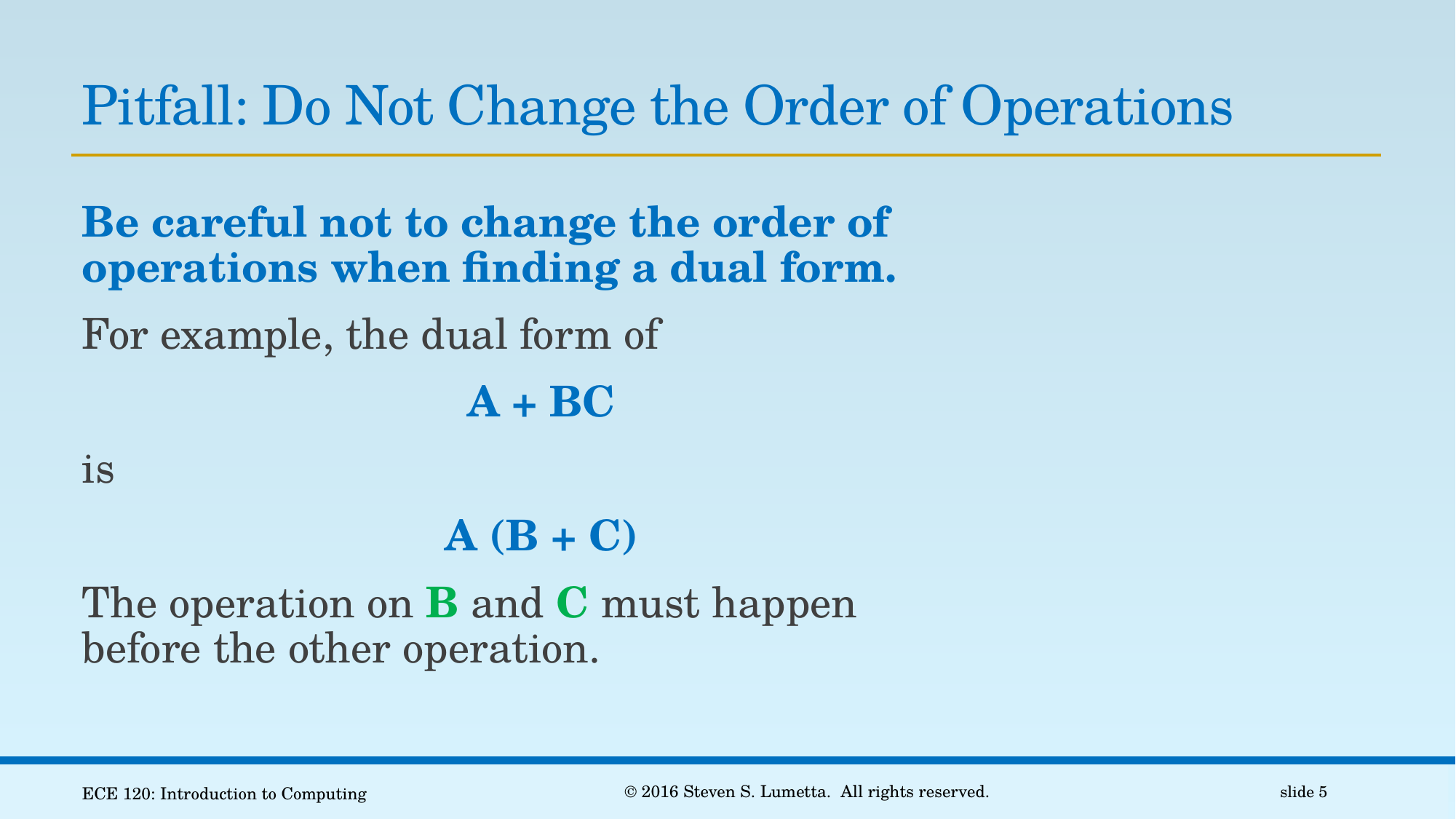

# Pitfall: Do Not Change the Order of Operations
Be careful not to change the order of operations when finding a dual form.
For example, the dual form of
A + BC
is
A (B + C)
The operation on B and C must happen
before the other operation.

ECE 120: Introduction to Computing
© 2016 Steven S. Lumetta.  All rights reserved.
slide 5